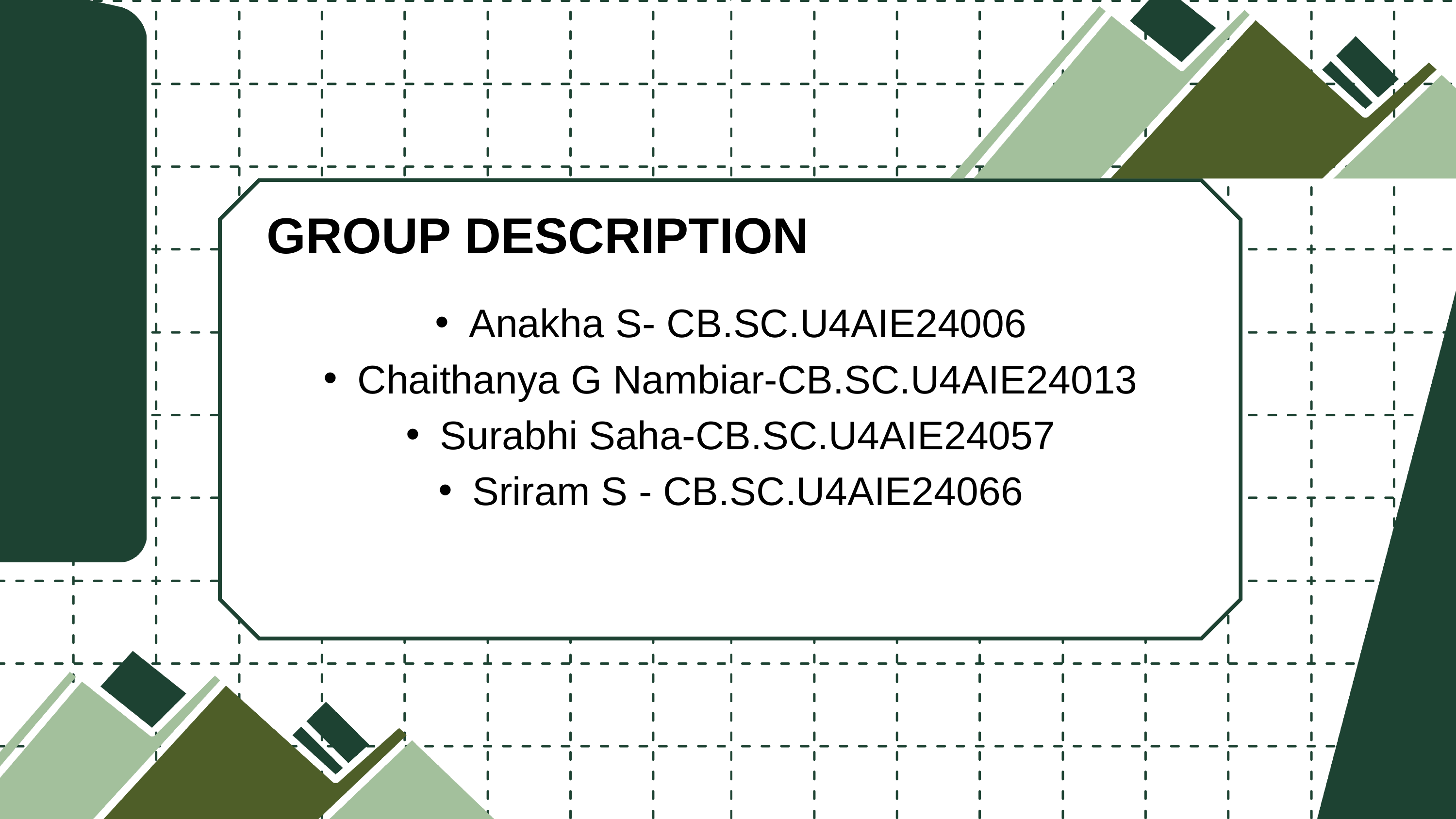

GROUP DESCRIPTION

Anakha S- CB.SC.U4AIE24006
Chaithanya G Nambiar-CB.SC.U4AIE24013
Surabhi Saha-CB.SC.U4AIE24057
Sriram S - CB.SC.U4AIE24066